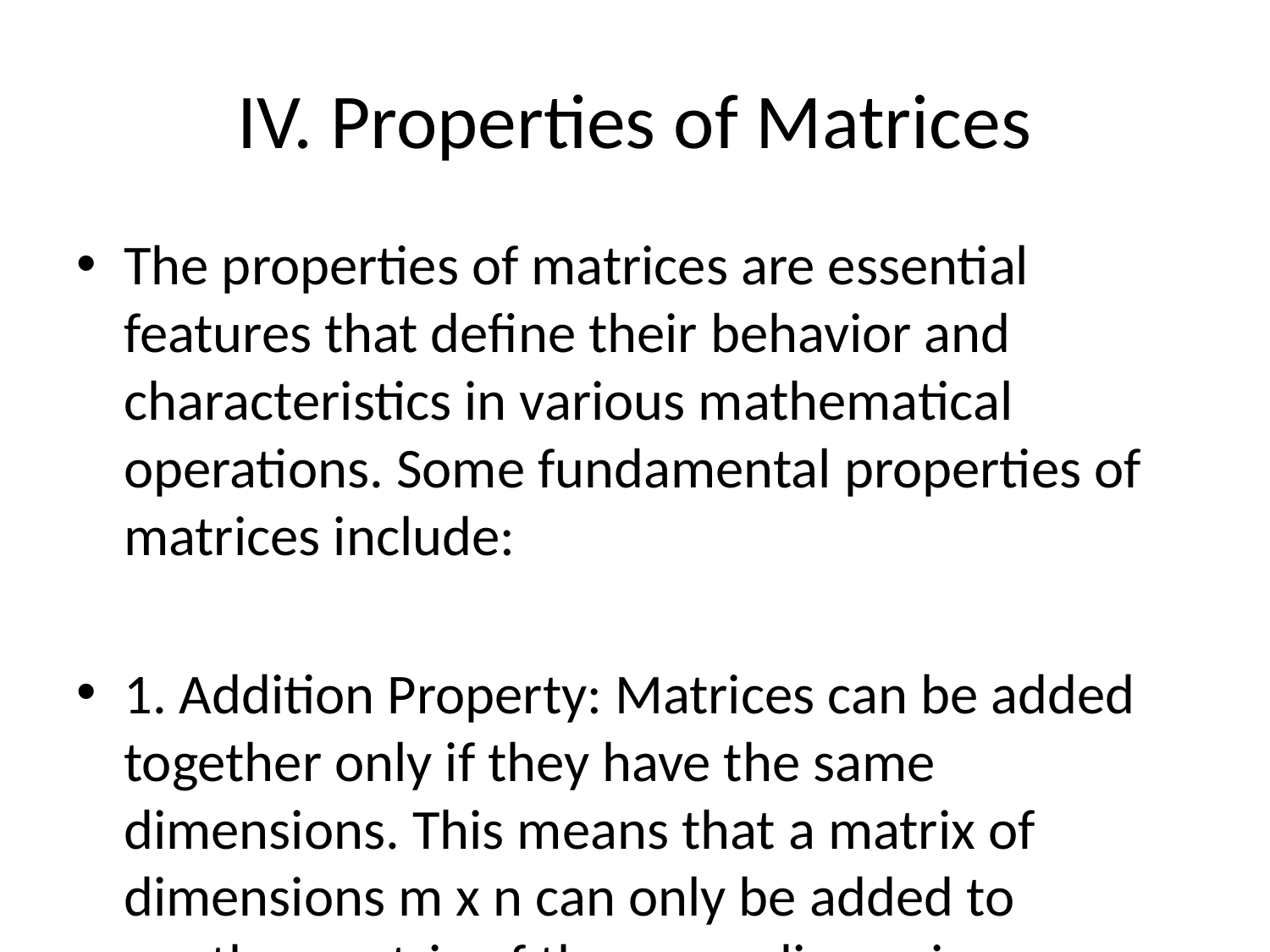

# IV. Properties of Matrices
The properties of matrices are essential features that define their behavior and characteristics in various mathematical operations. Some fundamental properties of matrices include:

1. Addition Property: Matrices can be added together only if they have the same dimensions. This means that a matrix of dimensions m x n can only be added to another matrix of the same dimensions m x n.